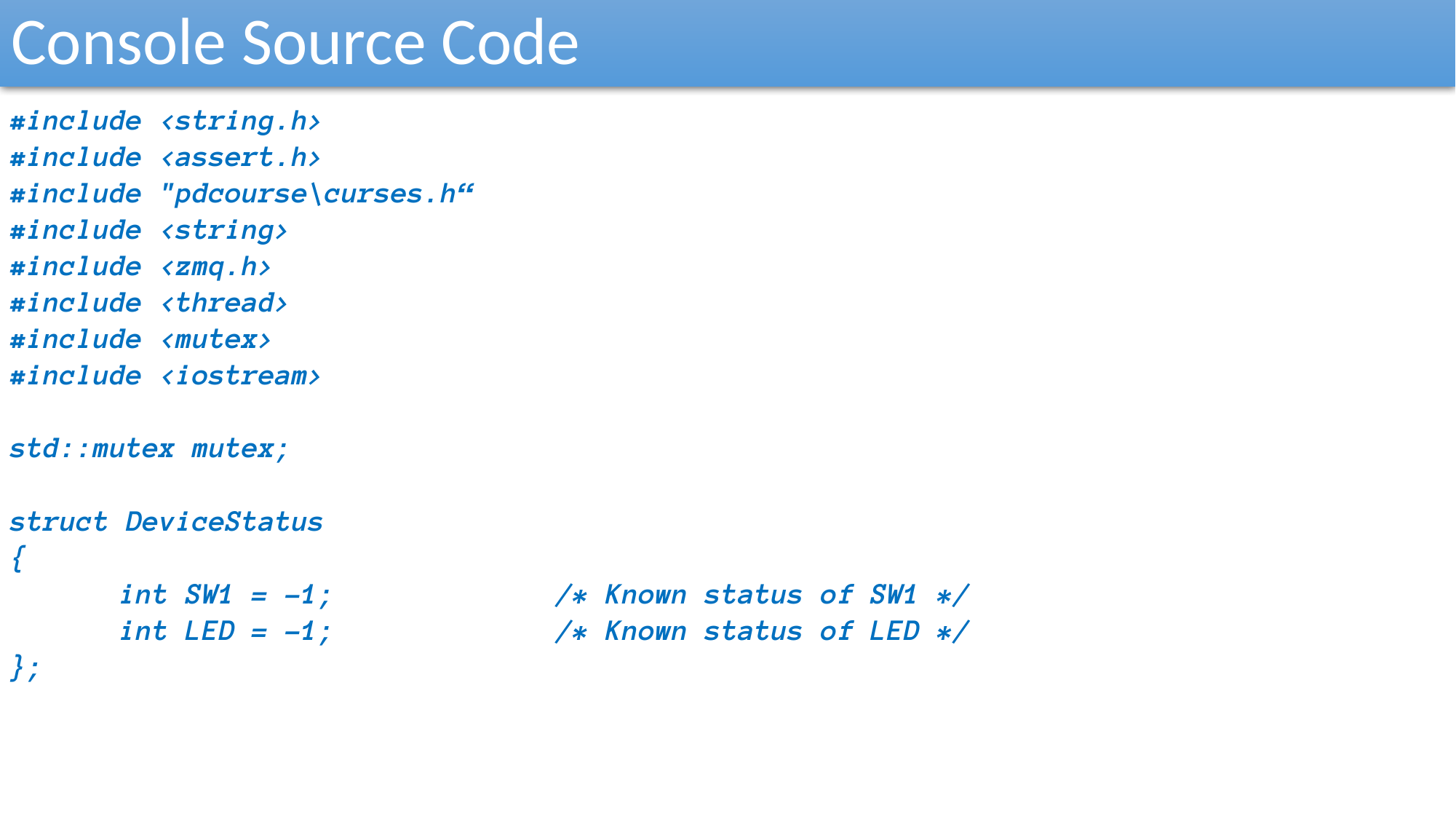

Console Source Code
#include <string.h>
#include <assert.h>
#include "pdcourse\curses.h“
#include <string>
#include <zmq.h>
#include <thread>
#include <mutex>
#include <iostream>

std::mutex mutex;

struct DeviceStatus
{
	int SW1 = -1;			/* Known status of SW1 */
	int LED = -1;			/* Known status of LED */
};